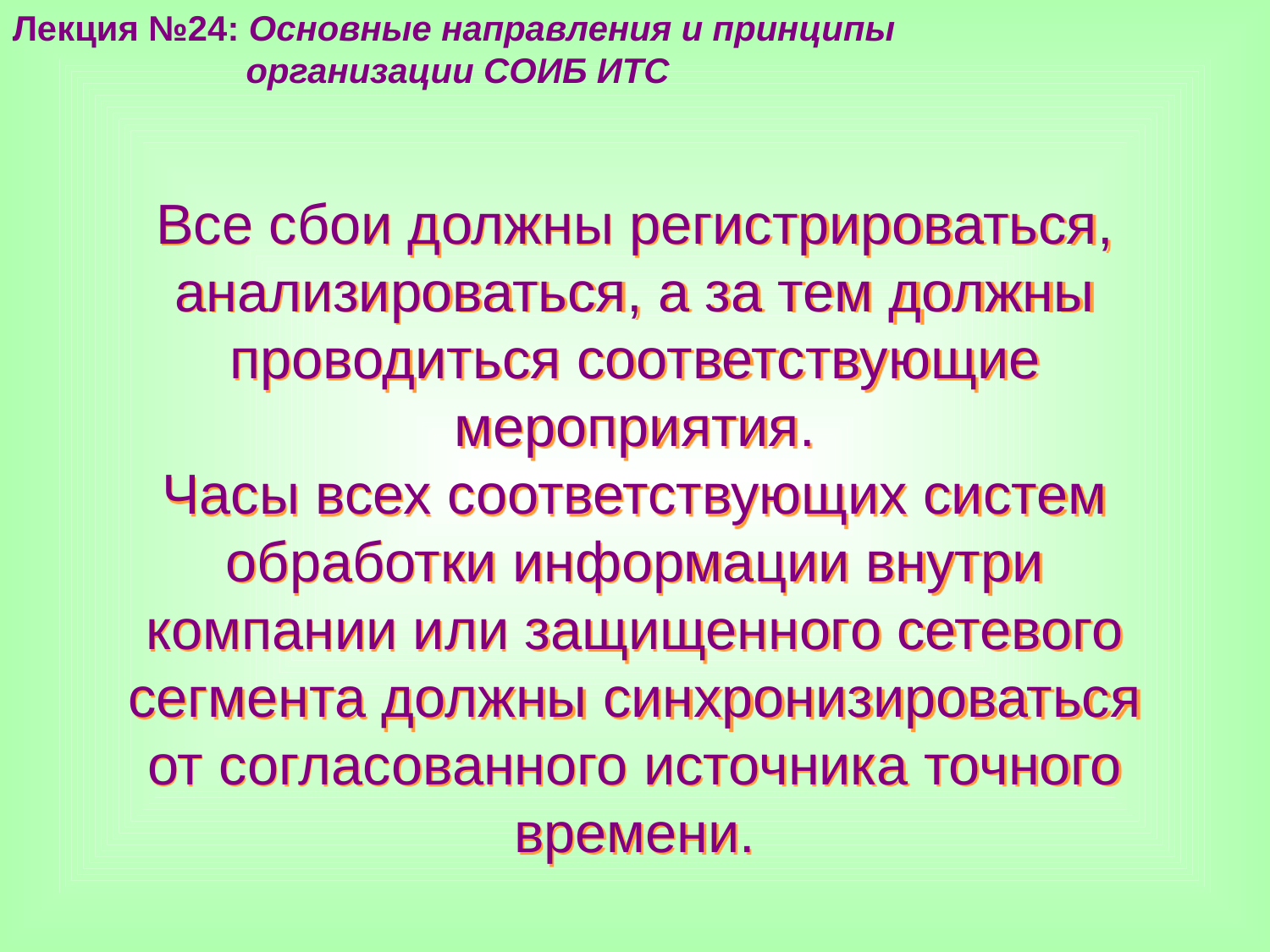

Лекция №24: Основные направления и принципы
                        организации СОИБ ИТС
Все сбои должны регистрироваться, анализироваться, а за тем должны проводиться соответствующие мероприятия.
Часы всех соответствующих систем обработки информации внутри компании или защищенного сетевого сегмента должны синхронизироваться от согласованного источника точного времени.